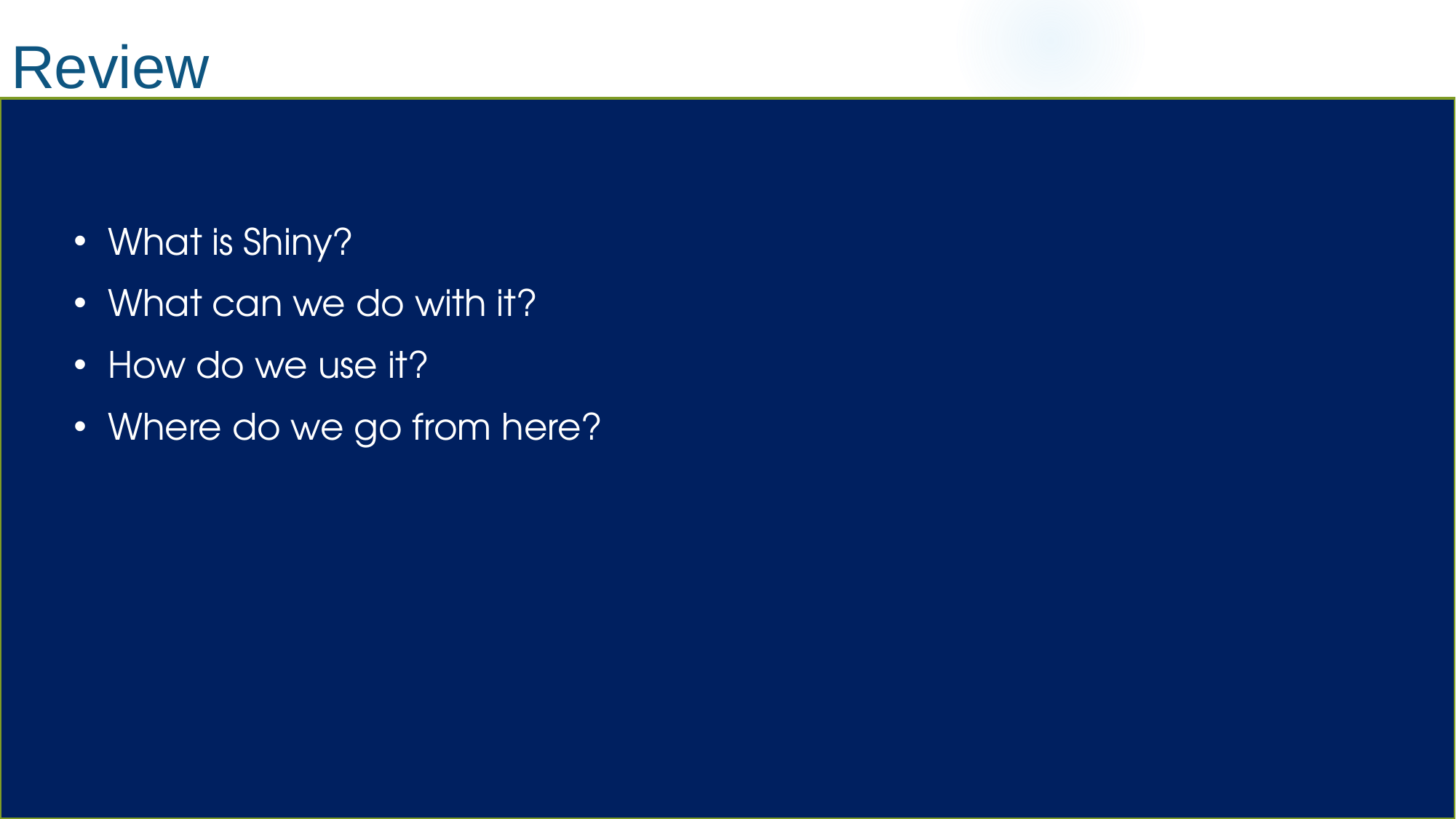

Review

What is Shiny?
What can we do with it?
How do we use it?
Where do we go from here?